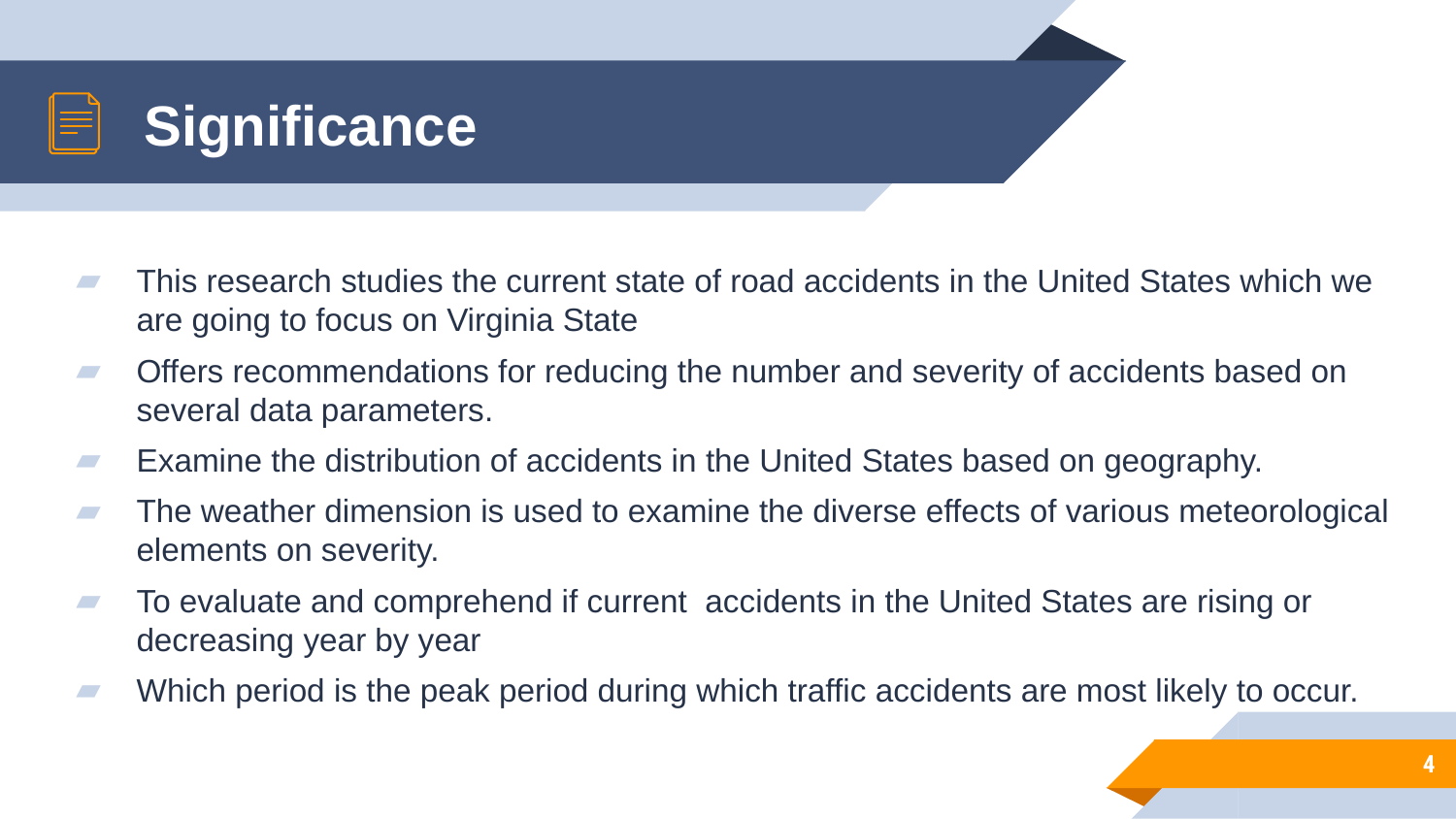

# Significance

This research studies the current state of road accidents in the United States which we are going to focus on Virginia State
Offers recommendations for reducing the number and severity of accidents based on several data parameters.
Examine the distribution of accidents in the United States based on geography.
The weather dimension is used to examine the diverse effects of various meteorological elements on severity.
To evaluate and comprehend if current  accidents in the United States are rising or decreasing year by year
Which period is the peak period during which traffic accidents are most likely to occur.
4